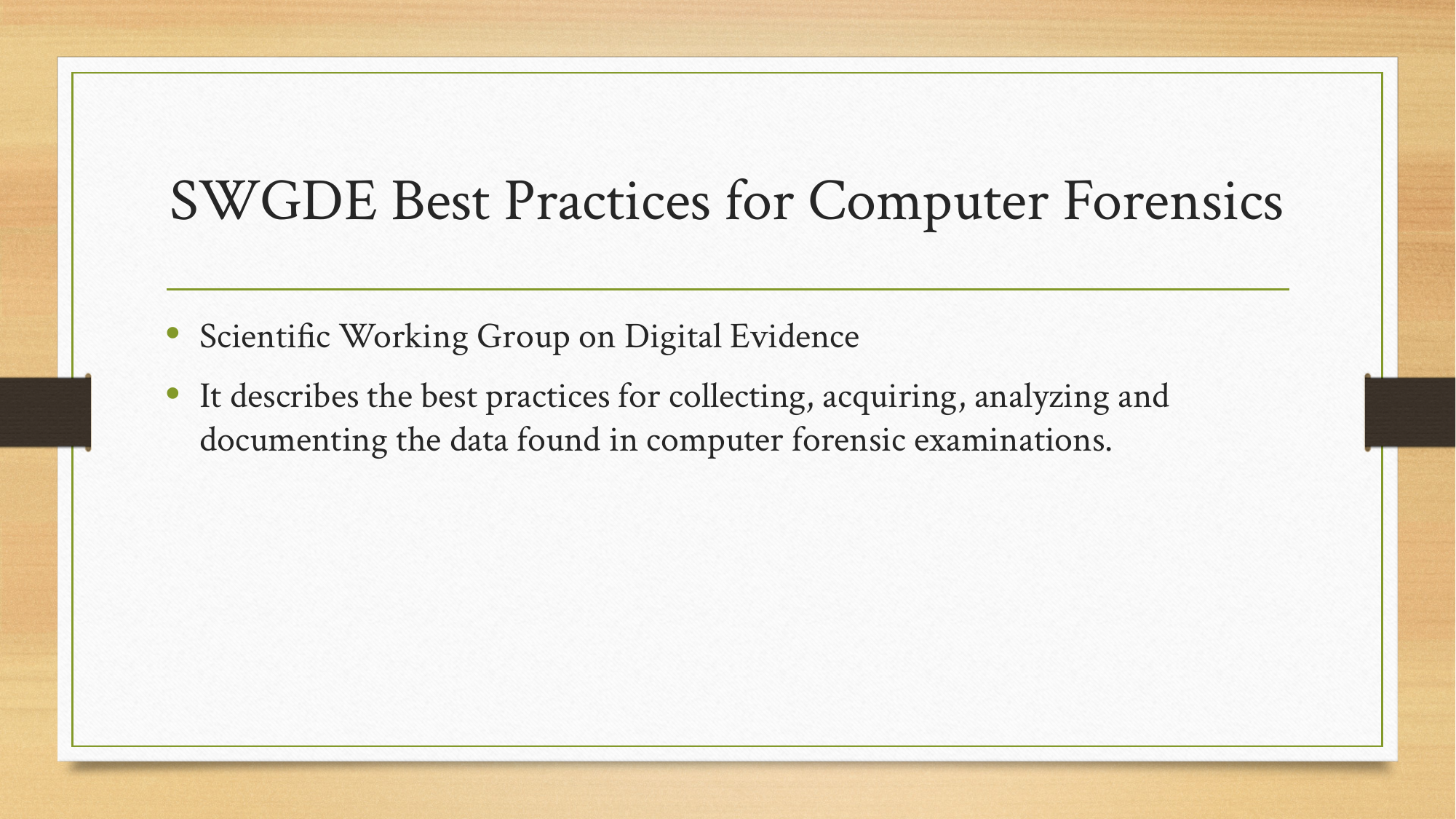

# SWGDE Best Practices for Computer Forensics
Scientific Working Group on Digital Evidence
It describes the best practices for collecting, acquiring, analyzing and documenting the data found in computer forensic examinations.